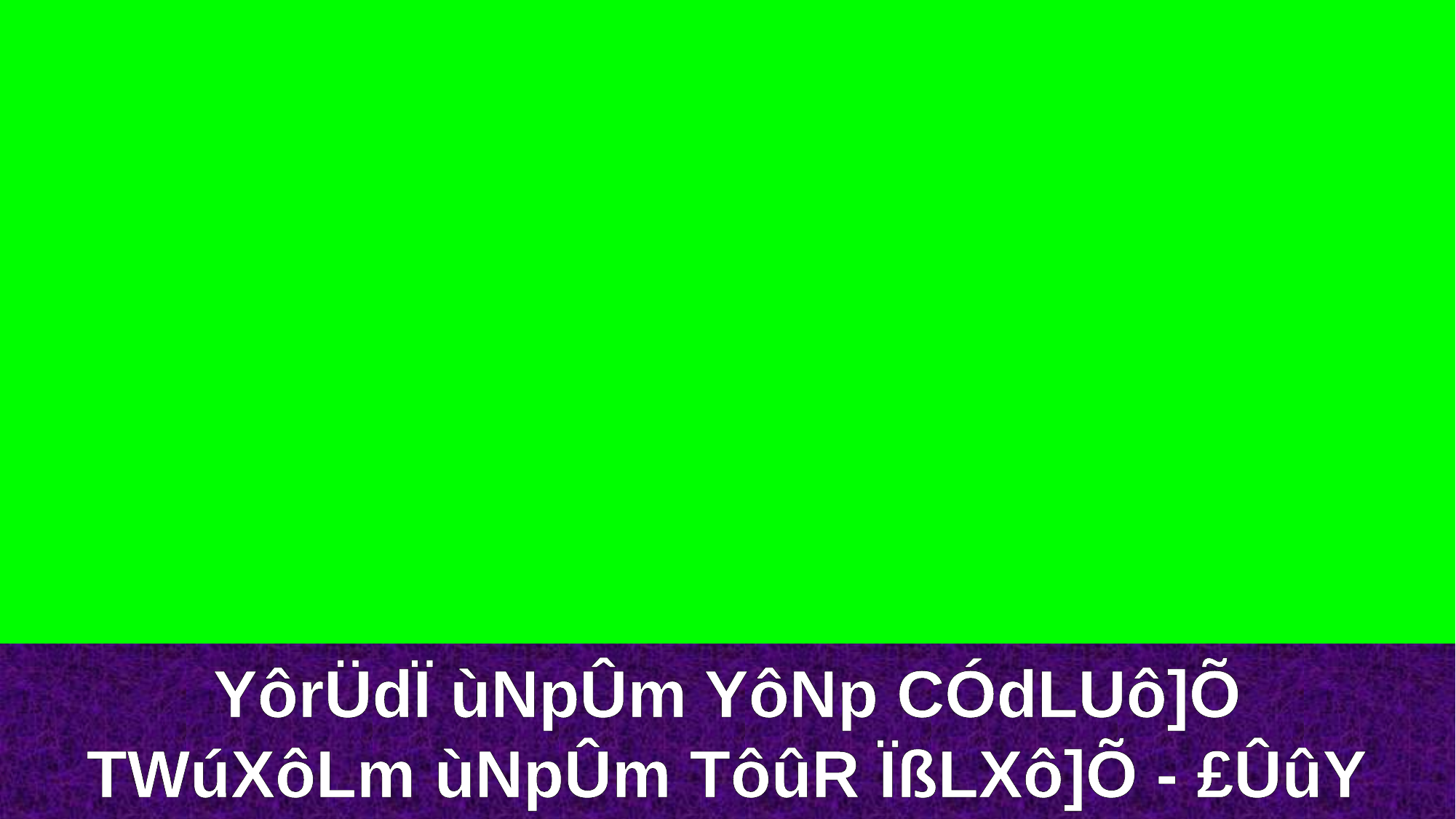

YôrÜdÏ ùNpÛm YôNp CÓdLUô]Õ
TWúXôLm ùNpÛm TôûR ÏßLXô]Õ - £ÛûY